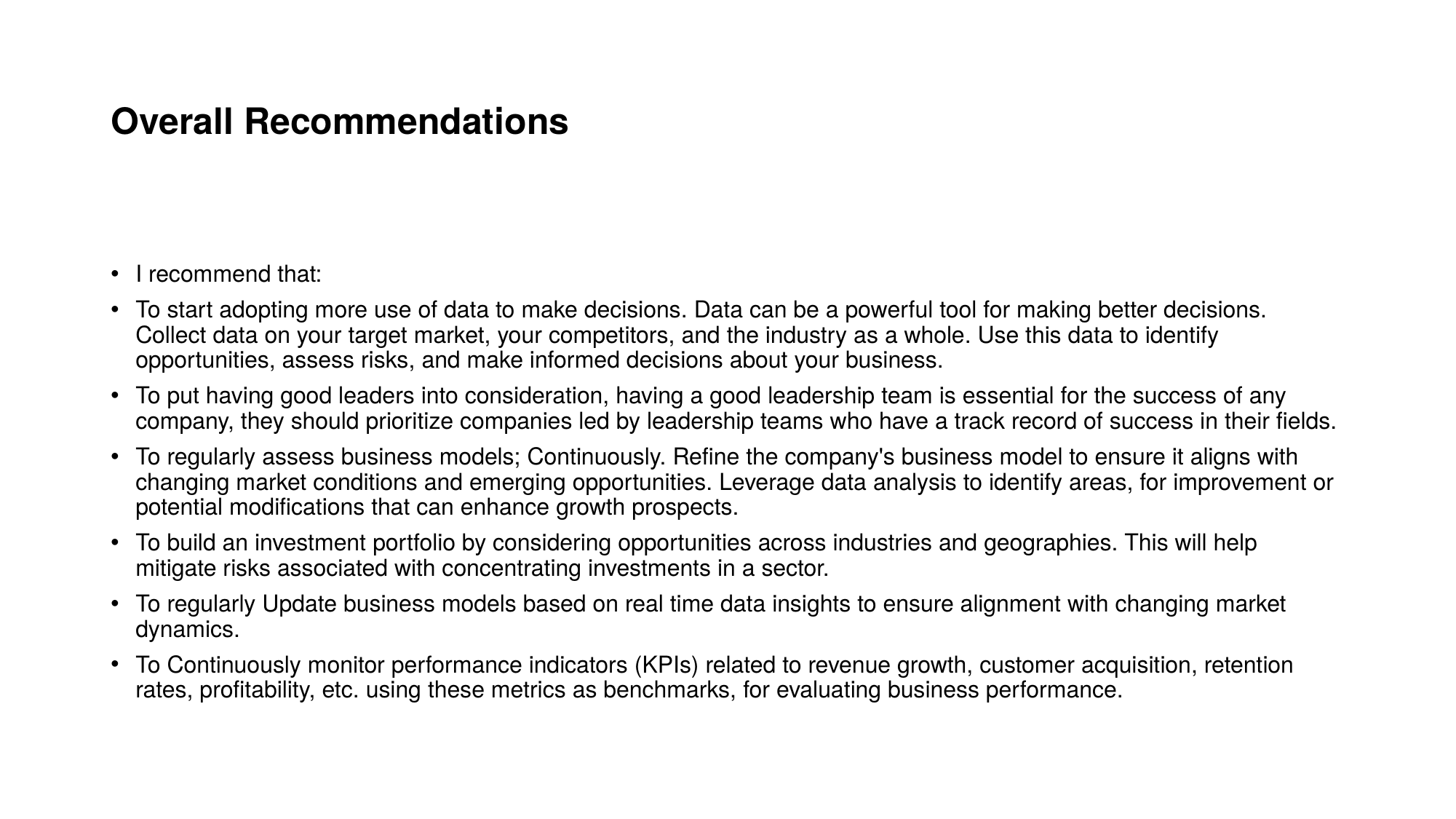

# Overall Recommendations

I recommend that:
To start adopting more use of data to make decisions. Data can be a powerful tool for making better decisions. Collect data on your target market, your competitors, and the industry as a whole. Use this data to identify opportunities, assess risks, and make informed decisions about your business.
To put having good leaders into consideration, having a good leadership team is essential for the success of any company, they should prioritize companies led by leadership teams who have a track record of success in their fields.
To regularly assess business models; Continuously. Refine the company's business model to ensure it aligns with changing market conditions and emerging opportunities. Leverage data analysis to identify areas, for improvement or potential modifications that can enhance growth prospects.
To build an investment portfolio by considering opportunities across industries and geographies. This will help mitigate risks associated with concentrating investments in a sector.
To regularly Update business models based on real time data insights to ensure alignment with changing market dynamics.
To Continuously monitor performance indicators (KPIs) related to revenue growth, customer acquisition, retention rates, profitability, etc. using these metrics as benchmarks, for evaluating business performance.